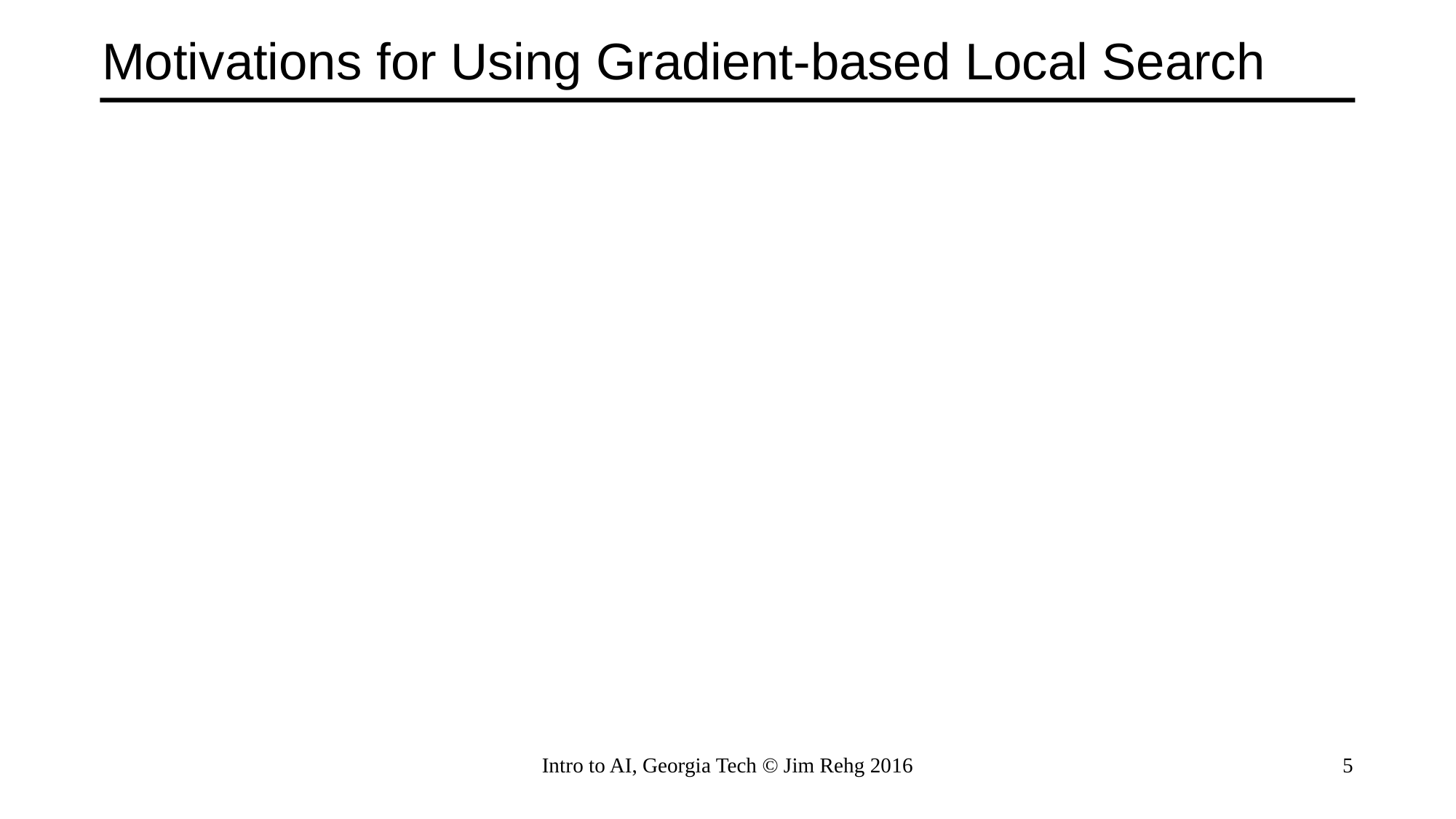

# Motivations for Using Gradient-based Local Search

Intro to AI, Georgia Tech © Jim Rehg 2016
5